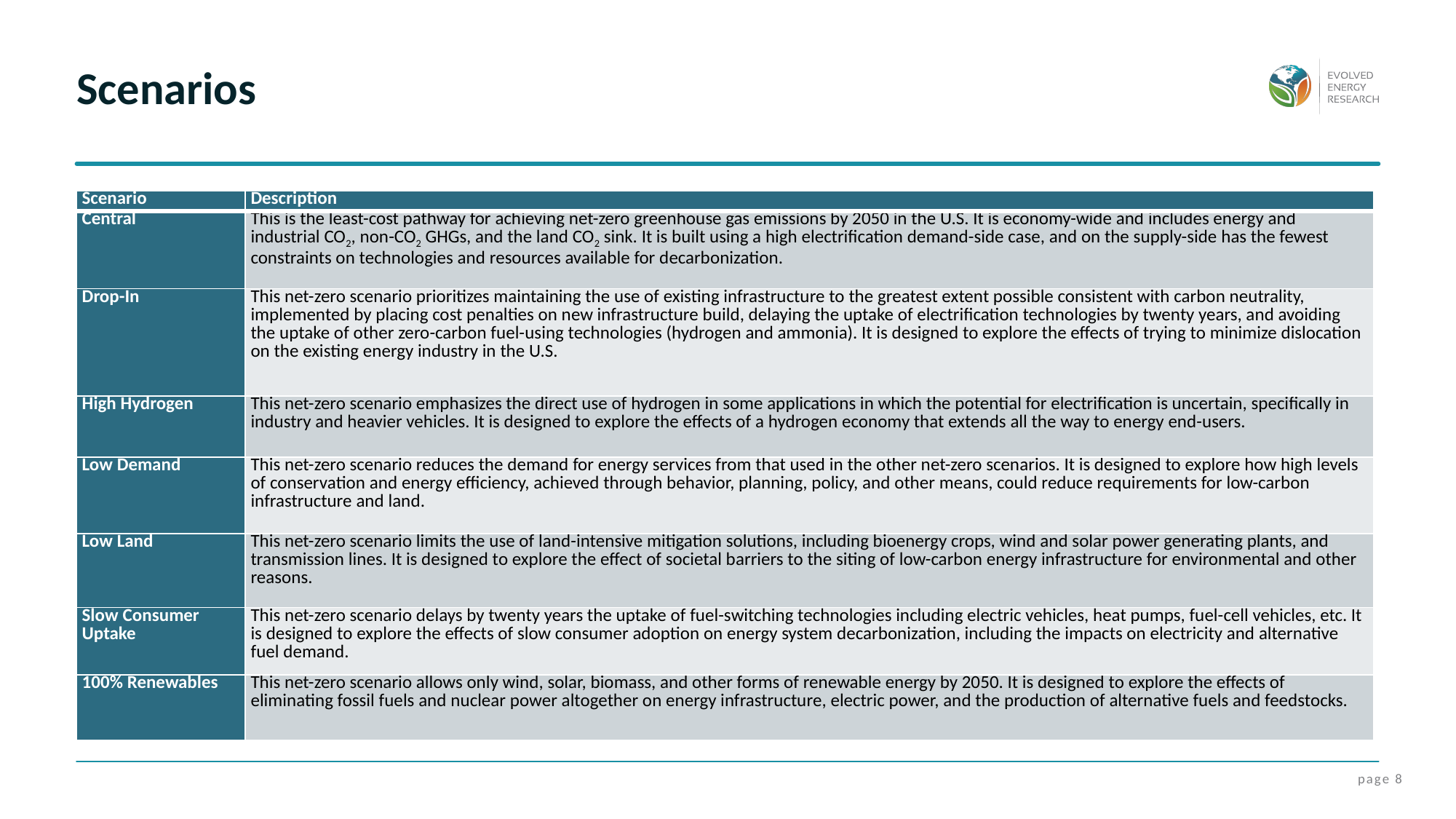

Scenarios
| Scenario | Description |
| --- | --- |
| Central | This is the least-cost pathway for achieving net-zero greenhouse gas emissions by 2050 in the U.S. It is economy-wide and includes energy and industrial CO2, non-CO2 GHGs, and the land CO2 sink. It is built using a high electrification demand-side case, and on the supply-side has the fewest constraints on technologies and resources available for decarbonization. |
| Drop-In | This net-zero scenario prioritizes maintaining the use of existing infrastructure to the greatest extent possible consistent with carbon neutrality, implemented by placing cost penalties on new infrastructure build, delaying the uptake of electrification technologies by twenty years, and avoiding the uptake of other zero-carbon fuel-using technologies (hydrogen and ammonia). It is designed to explore the effects of trying to minimize dislocation on the existing energy industry in the U.S. |
| High Hydrogen | This net-zero scenario emphasizes the direct use of hydrogen in some applications in which the potential for electrification is uncertain, specifically in industry and heavier vehicles. It is designed to explore the effects of a hydrogen economy that extends all the way to energy end-users. |
| Low Demand | This net-zero scenario reduces the demand for energy services from that used in the other net-zero scenarios. It is designed to explore how high levels of conservation and energy efficiency, achieved through behavior, planning, policy, and other means, could reduce requirements for low-carbon infrastructure and land. |
| Low Land | This net-zero scenario limits the use of land-intensive mitigation solutions, including bioenergy crops, wind and solar power generating plants, and transmission lines. It is designed to explore the effect of societal barriers to the siting of low-carbon energy infrastructure for environmental and other reasons. |
| Slow Consumer Uptake | This net-zero scenario delays by twenty years the uptake of fuel-switching technologies including electric vehicles, heat pumps, fuel-cell vehicles, etc. It is designed to explore the effects of slow consumer adoption on energy system decarbonization, including the impacts on electricity and alternative fuel demand. |
| 100% Renewables | This net-zero scenario allows only wind, solar, biomass, and other forms of renewable energy by 2050. It is designed to explore the effects of eliminating fossil fuels and nuclear power altogether on energy infrastructure, electric power, and the production of alternative fuels and feedstocks. |